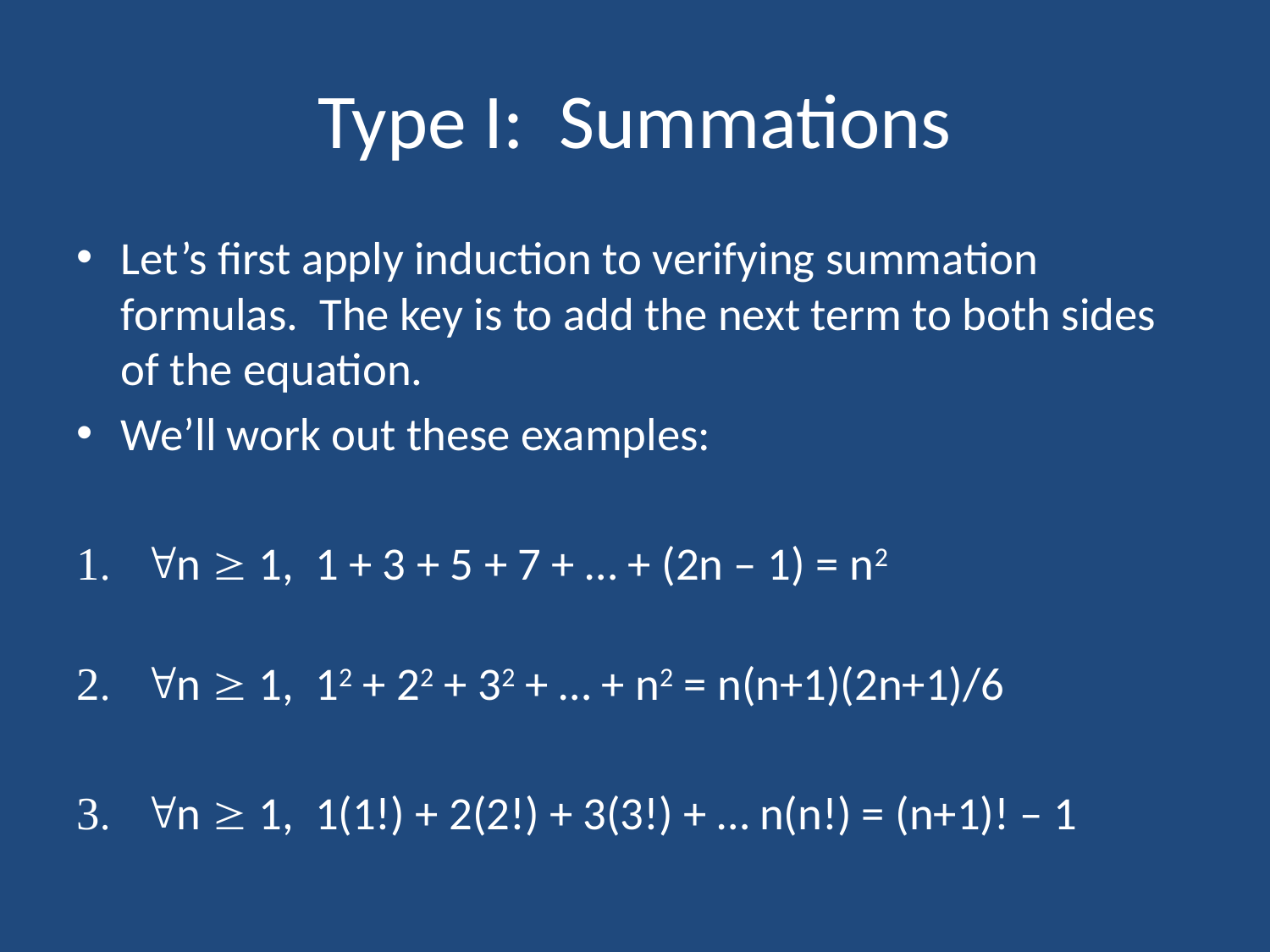

# Type I:  Summations
Let’s first apply induction to verifying summation formulas.  The key is to add the next term to both sides of the equation.
We’ll work out these examples:

∀n ≥ 1,  1 + 3 + 5 + 7 + … + (2n – 1) = n2

∀n ≥ 1,  12 + 22 + 32 + … + n2 = n(n+1)(2n+1)/6

∀n ≥ 1,  1(1!) + 2(2!) + 3(3!) + … n(n!) = (n+1)! – 1